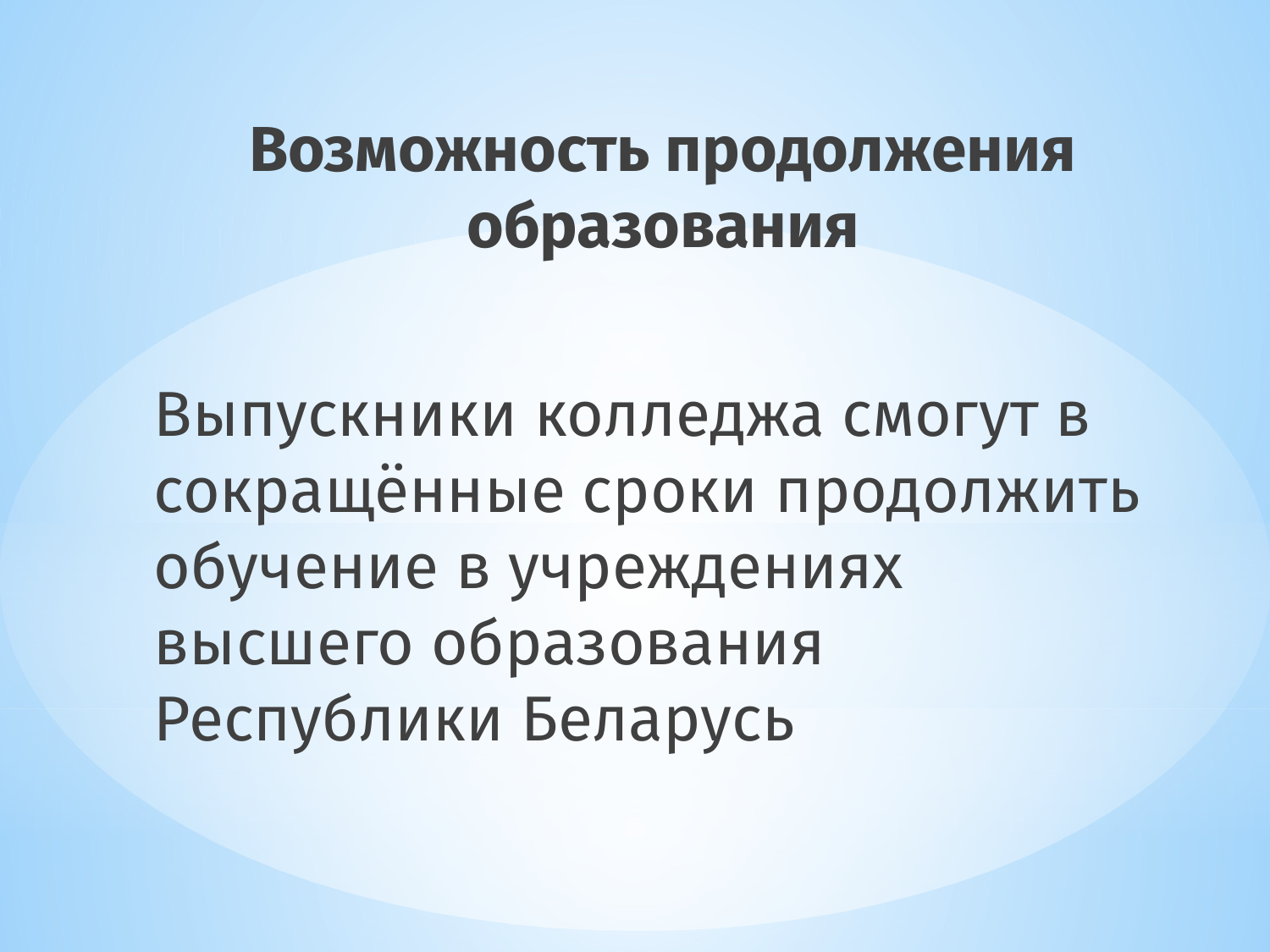

Возможность продолжения образования

Выпускники колледжа смогут в сокращённые сроки продолжить обучение в учреждениях высшего образования Республики Беларусь